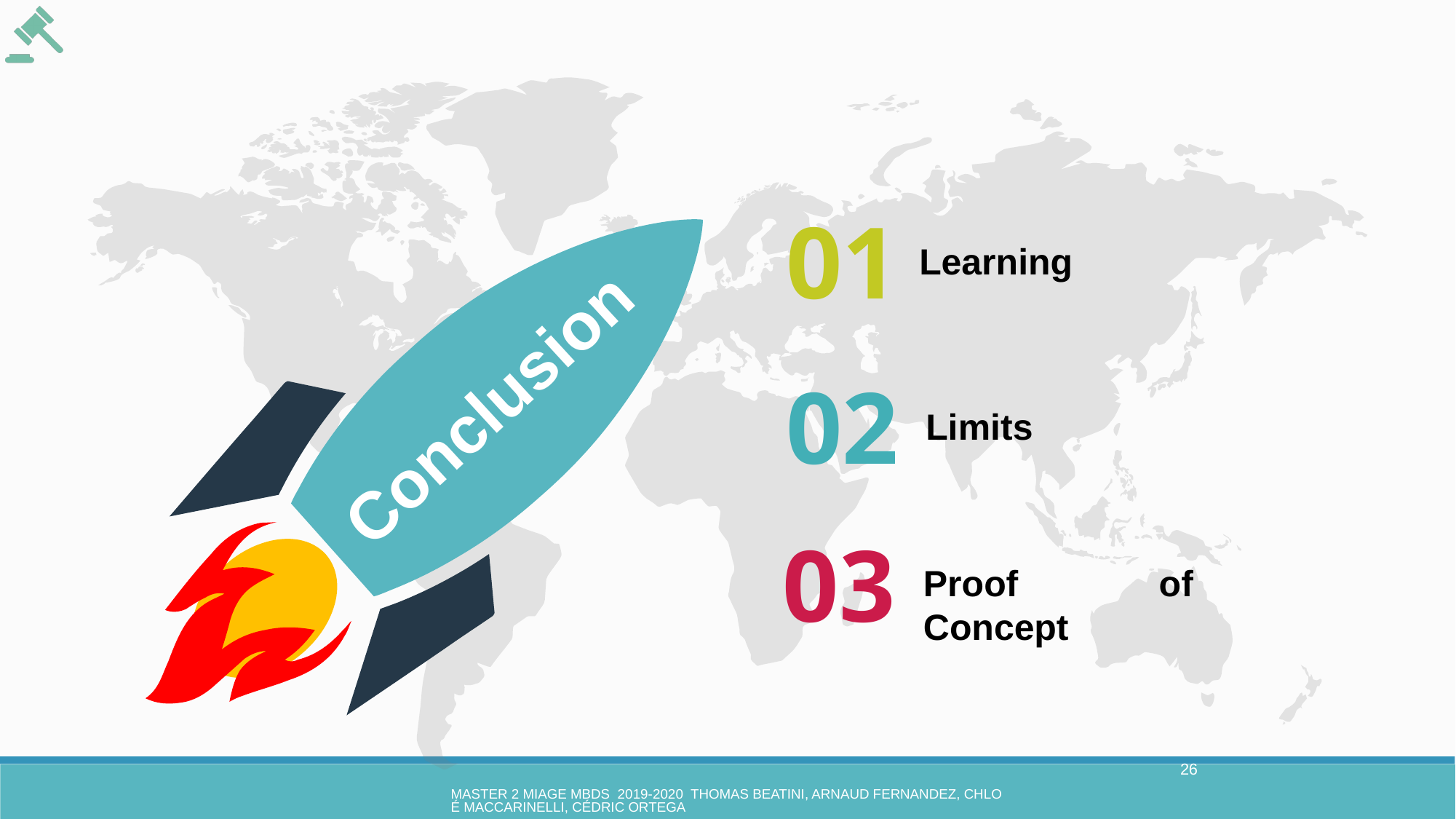

01
Learning

02
Conclusion
Limits

03

Proof of Concept
26
MASTER 2 MIAGE MBDS  2019-2020  Thomas Beatini, Arnaud Fernandez, Chloé Maccarinelli, Cédric Ortega